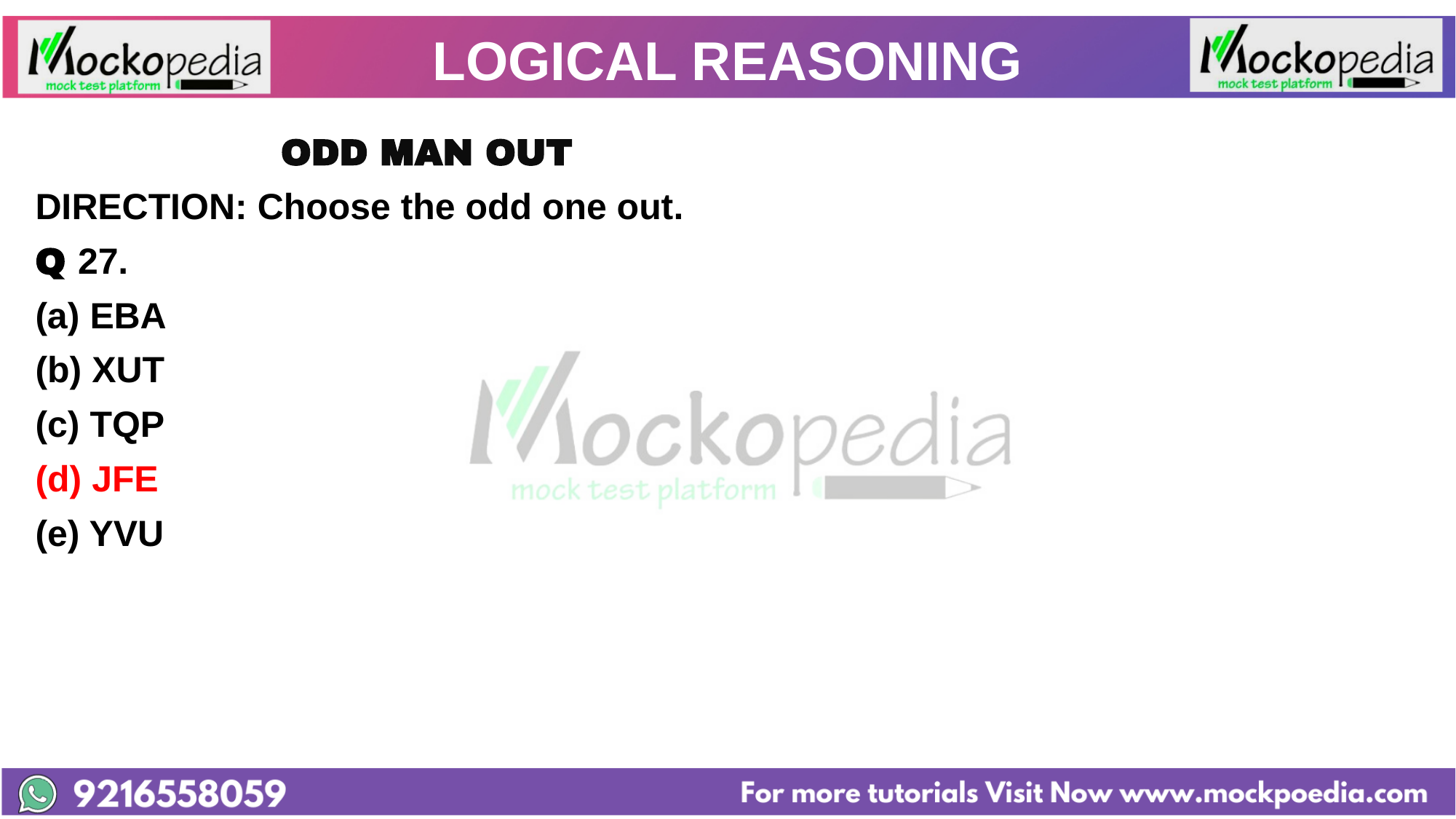

# LOGICAL REASONING
			ODD MAN OUT
DIRECTION: Choose the odd one out.
Q 27.
EBA
(b) XUT
(c) TQP
(d) JFE
(e) YVU